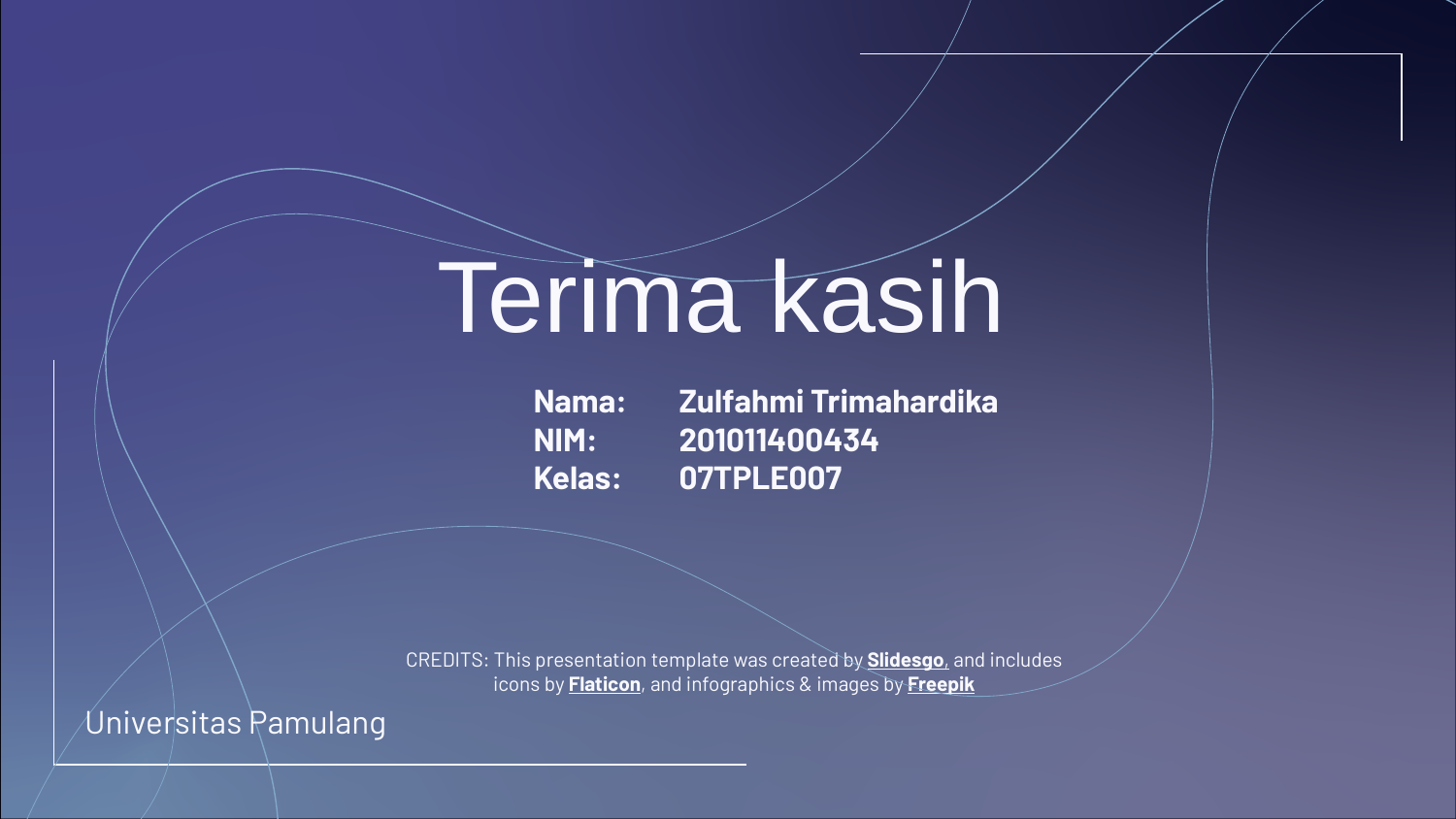

# Terima kasih
	Nama:	Zulfahmi Trimahardika
	NIM:	201011400434
	Kelas:	07TPLE007
Universitas Pamulang